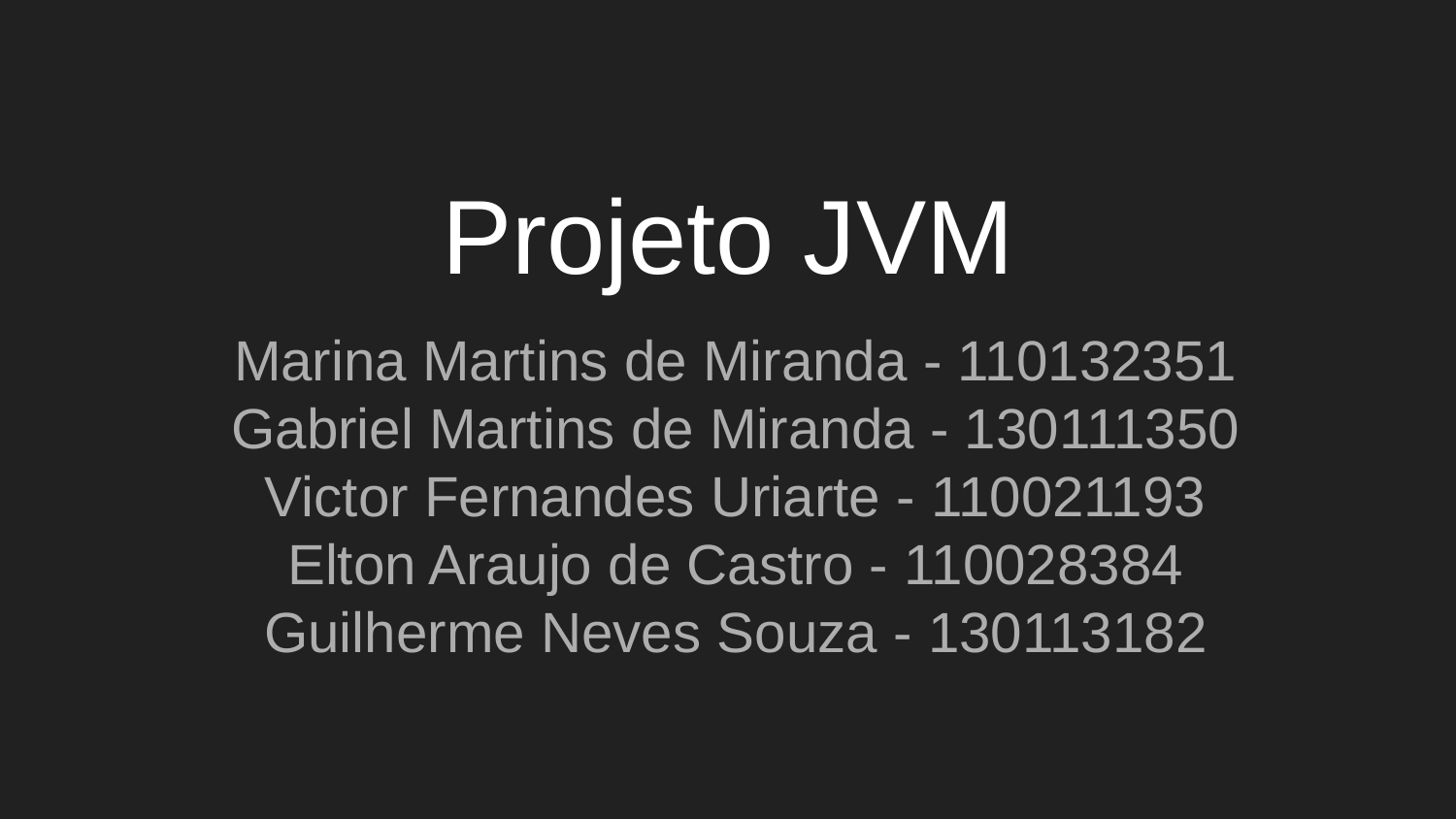

# Projeto JVM
Marina Martins de Miranda - 110132351
Gabriel Martins de Miranda - 130111350
Victor Fernandes Uriarte - 110021193
Elton Araujo de Castro - 110028384
Guilherme Neves Souza - 130113182